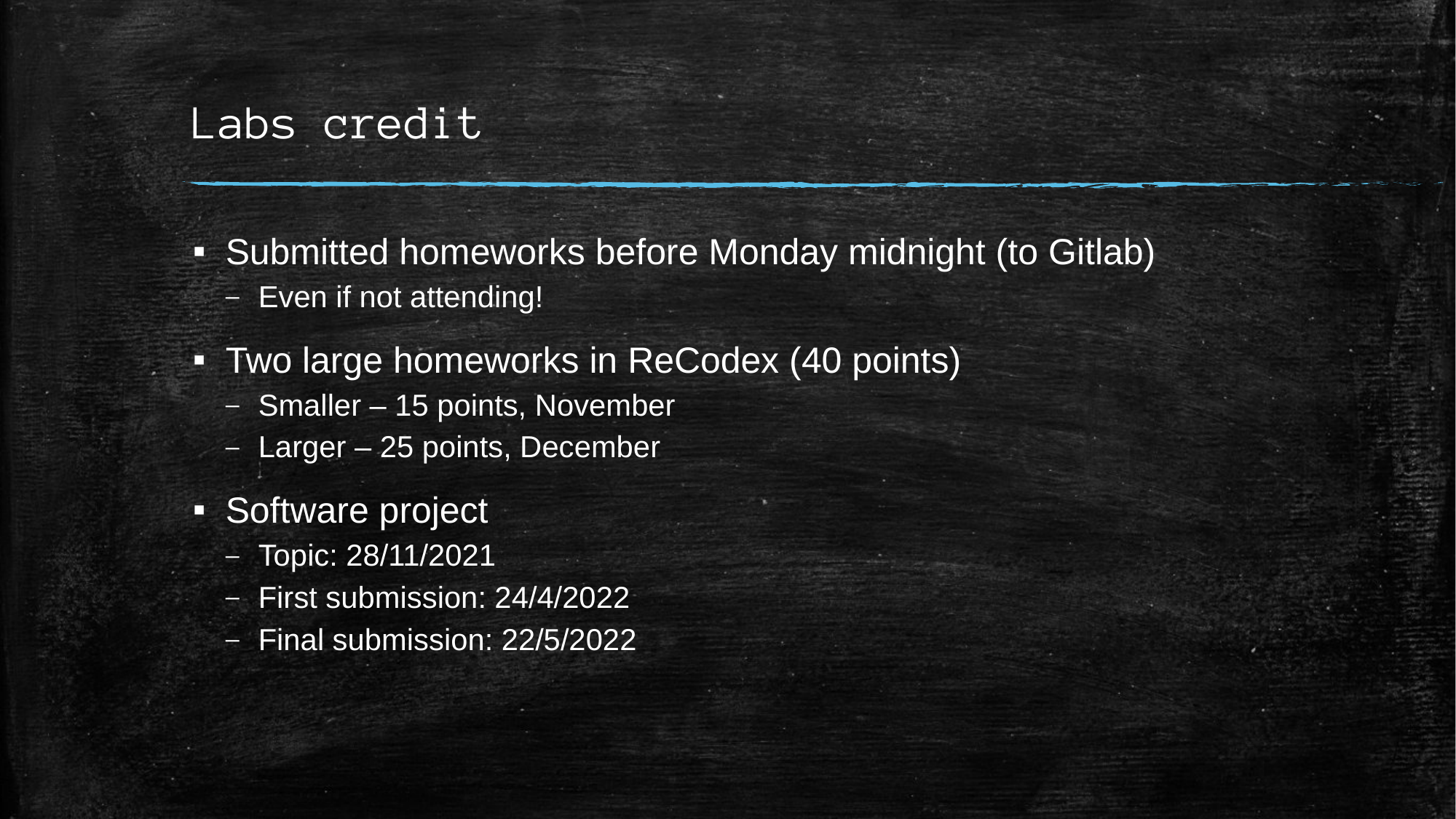

# Labs credit
Submitted homeworks before Monday midnight (to Gitlab)
Even if not attending!
Two large homeworks in ReCodex (40 points)
Smaller – 15 points, November
Larger – 25 points, December
Software project
Topic: 28/11/2021
First submission: 24/4/2022
Final submission: 22/5/2022